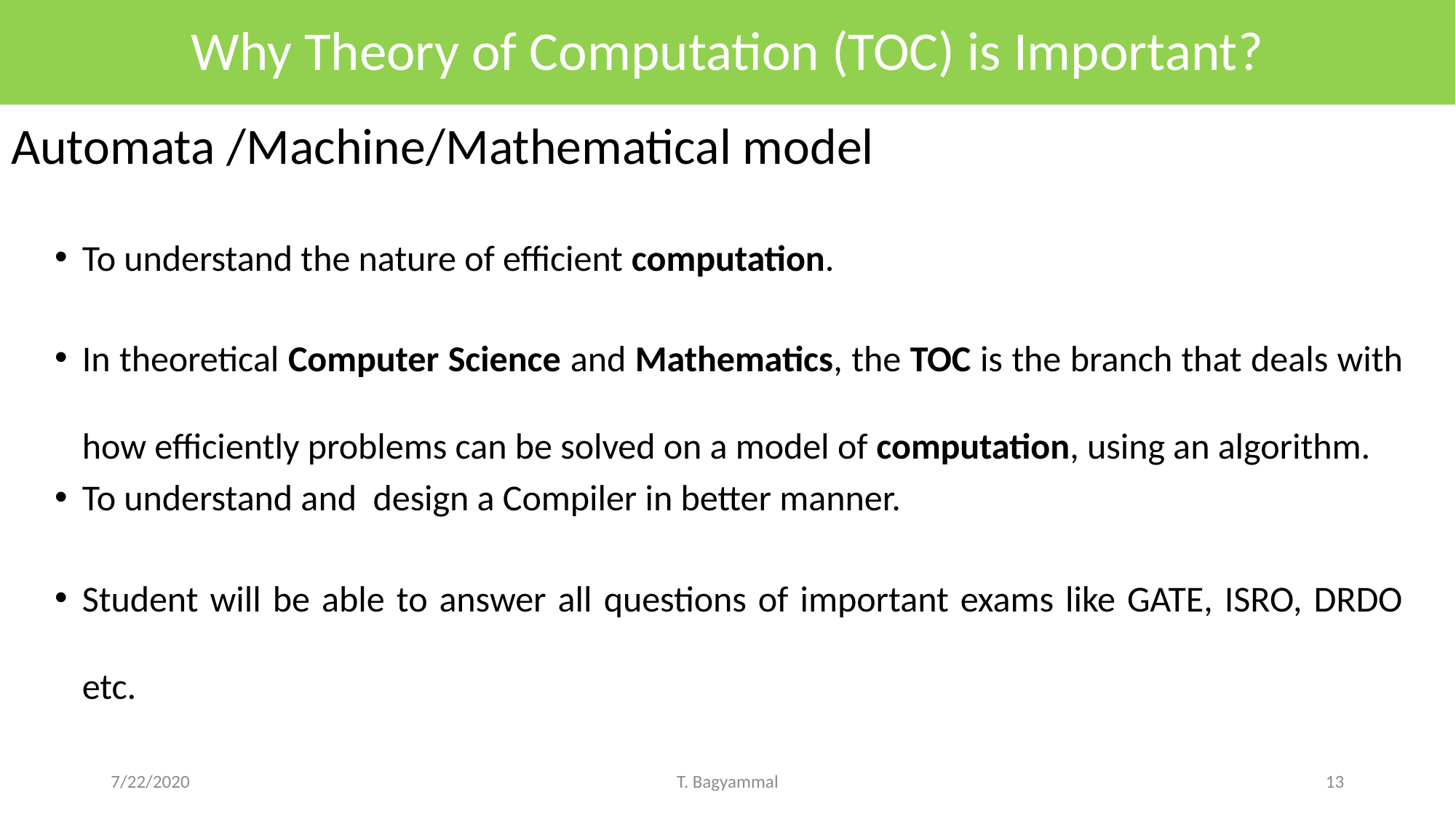

Why Theory of Computation (TOC) is Important?
Automata /Machine/Mathematical model
To understand the nature of efficient computation.
In theoretical Computer Science and Mathematics, the TOC is the branch that deals with how efficiently problems can be solved on a model of computation, using an algorithm.
To understand and  design a Compiler in better manner.
Student will be able to answer all questions of important exams like GATE, ISRO, DRDO etc.

7/22/2020
T. Bagyammal
13